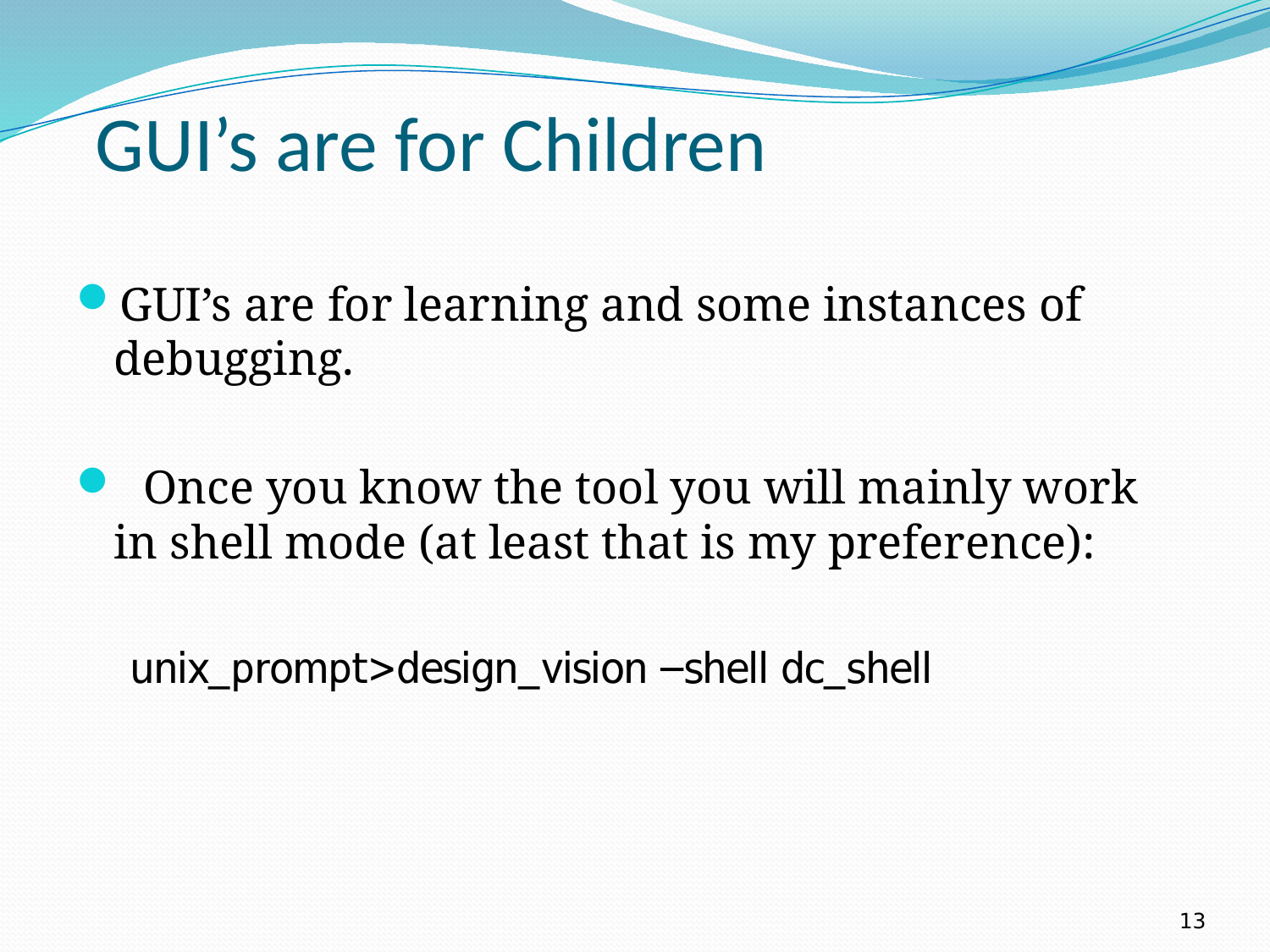

# GUI’s are for Children
GUI’s are for learning and some instances of debugging.

  Once you know the tool you will mainly work in shell mode (at least that is my preference):

unix_prompt>design_vision –shell dc_shell
13